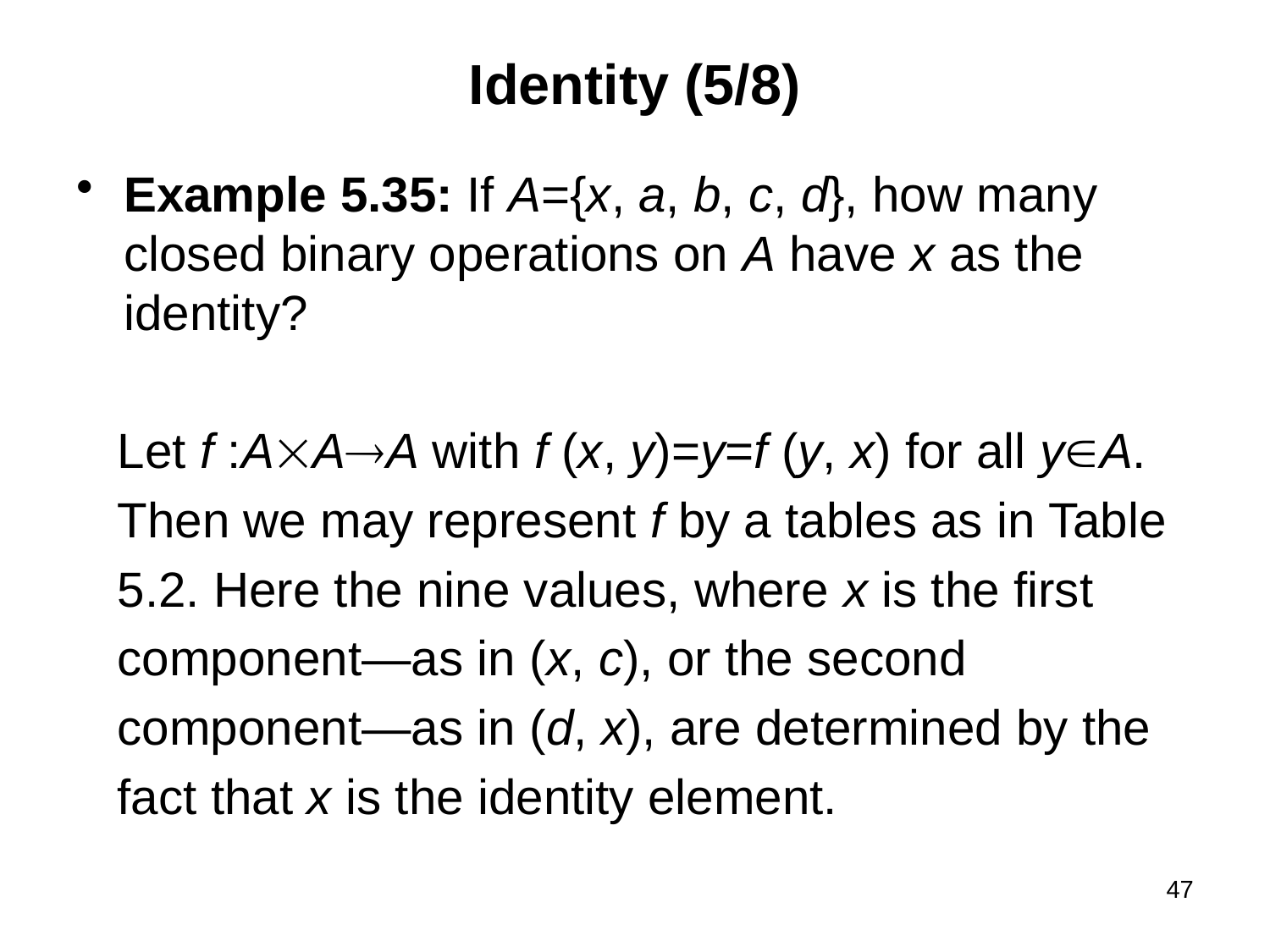

# Identity (5/8)
Example 5.35: If A={x, a, b, c, d}, how many closed binary operations on A have x as the identity?

   Let f :A×A→A with f (x, y)=y=f (y, x) for all y∈A.
   Then we may represent f by a tables as in Table
   5.2. Here the nine values, where x is the first
   component—as in (x, c), or the second
   component—as in (d, x), are determined by the
   fact that x is the identity element.

47